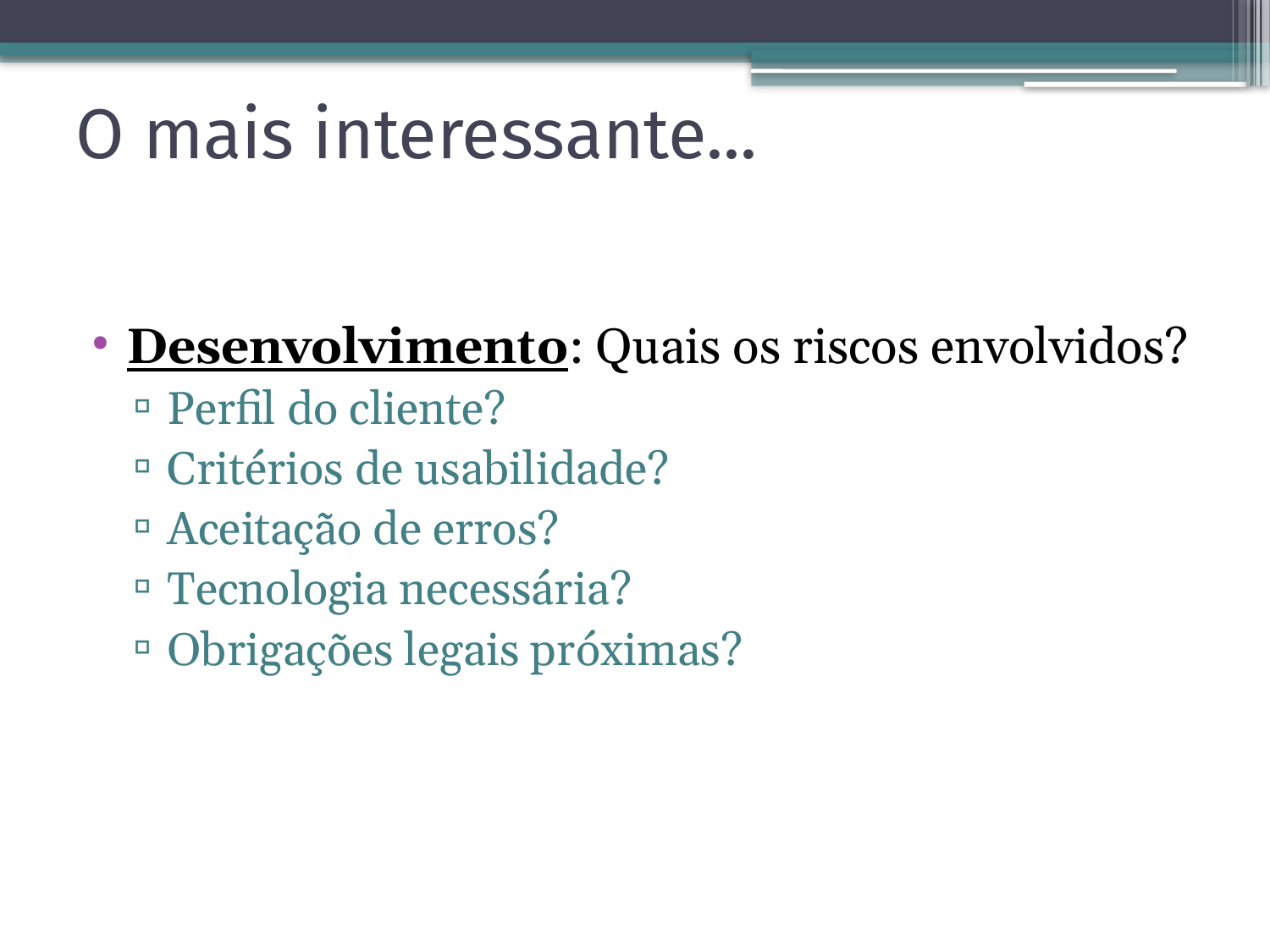

# O mais interessante...
Desenvolvimento: Quais os riscos envolvidos?
Perfil do cliente?
Critérios de usabilidade?
Aceitação de erros?
Tecnologia necessária?
Obrigações legais próximas?